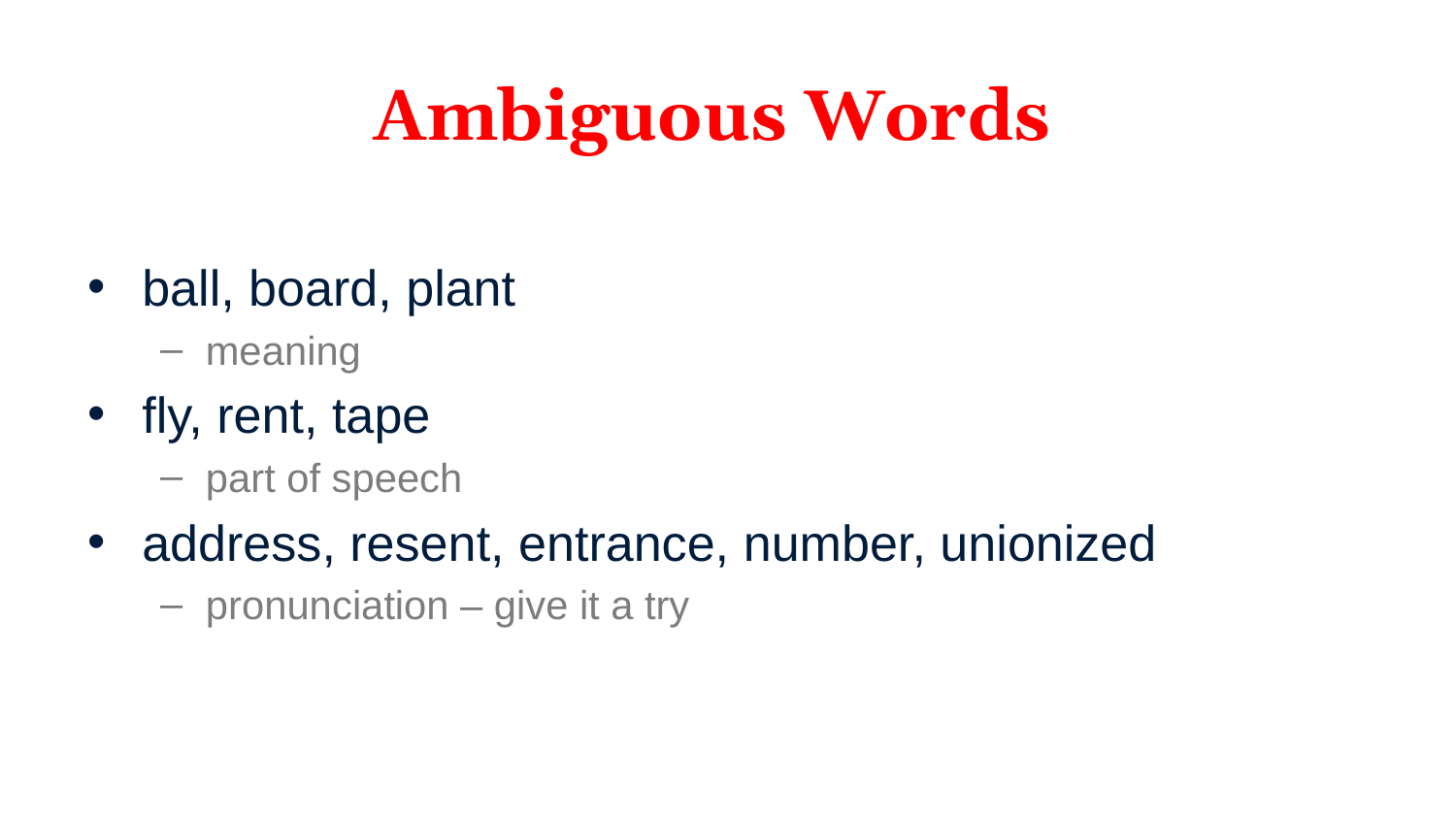

# Ambiguous Words
ball, board, plant
meaning
fly, rent, tape
part of speech
address, resent, entrance, number, unionized
pronunciation – give it a try